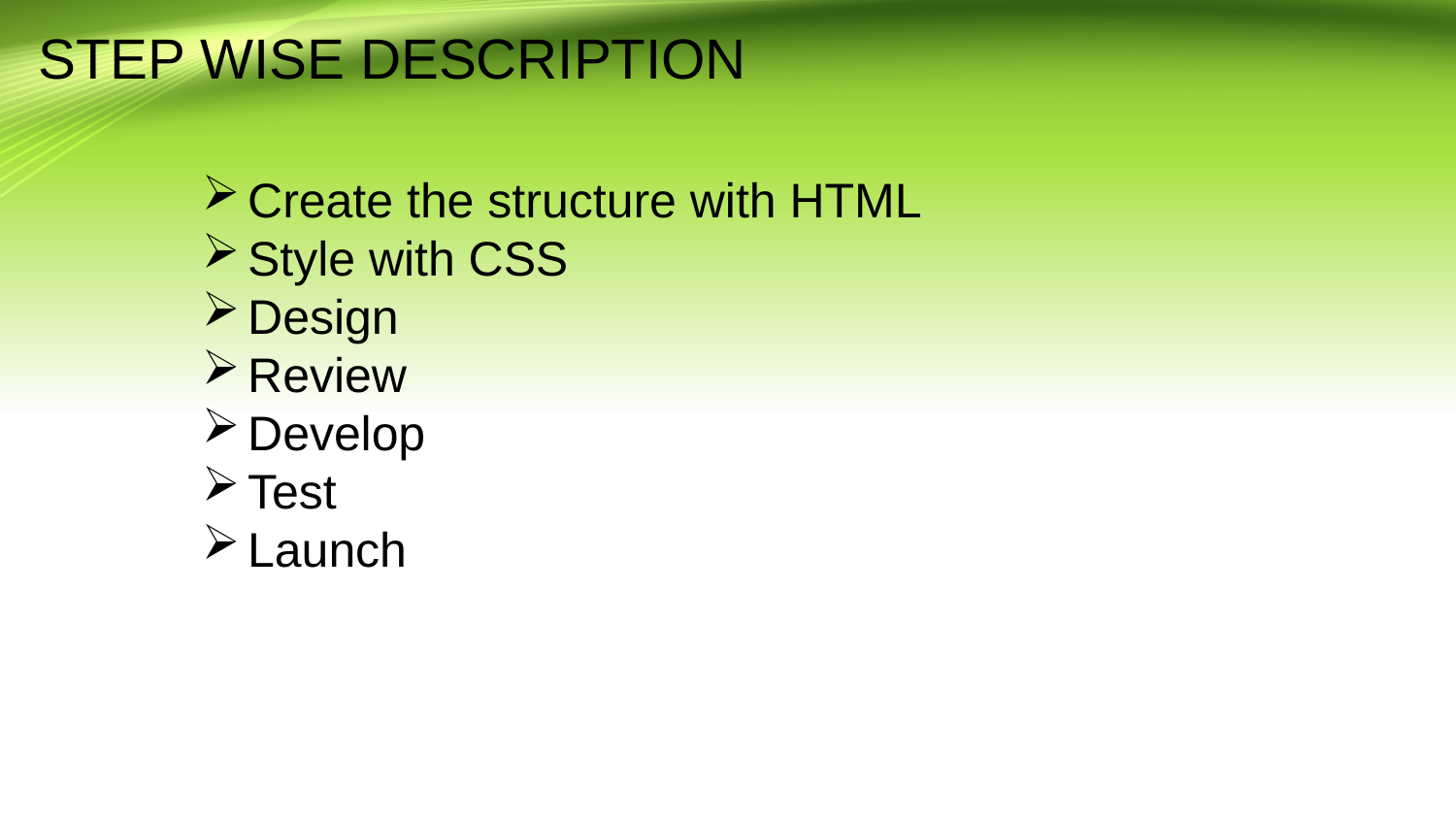

# STEP WISE DESCRIPTION
Create the structure with HTML
Style with CSS
Design
Review
Develop
Test
Launch